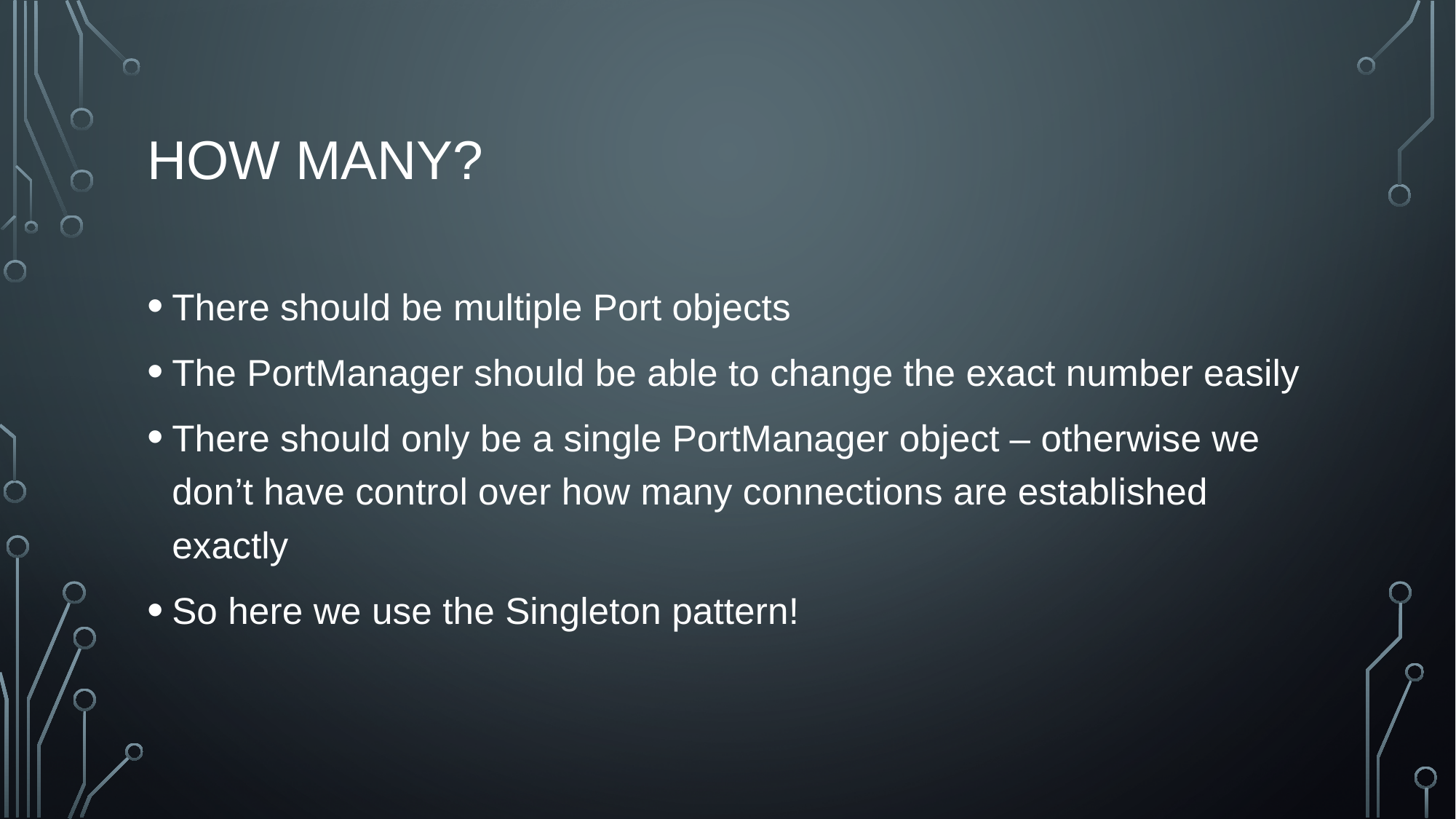

# How many?
There should be multiple Port objects
The PortManager should be able to change the exact number easily
There should only be a single PortManager object – otherwise we don’t have control over how many connections are established exactly
So here we use the Singleton pattern!